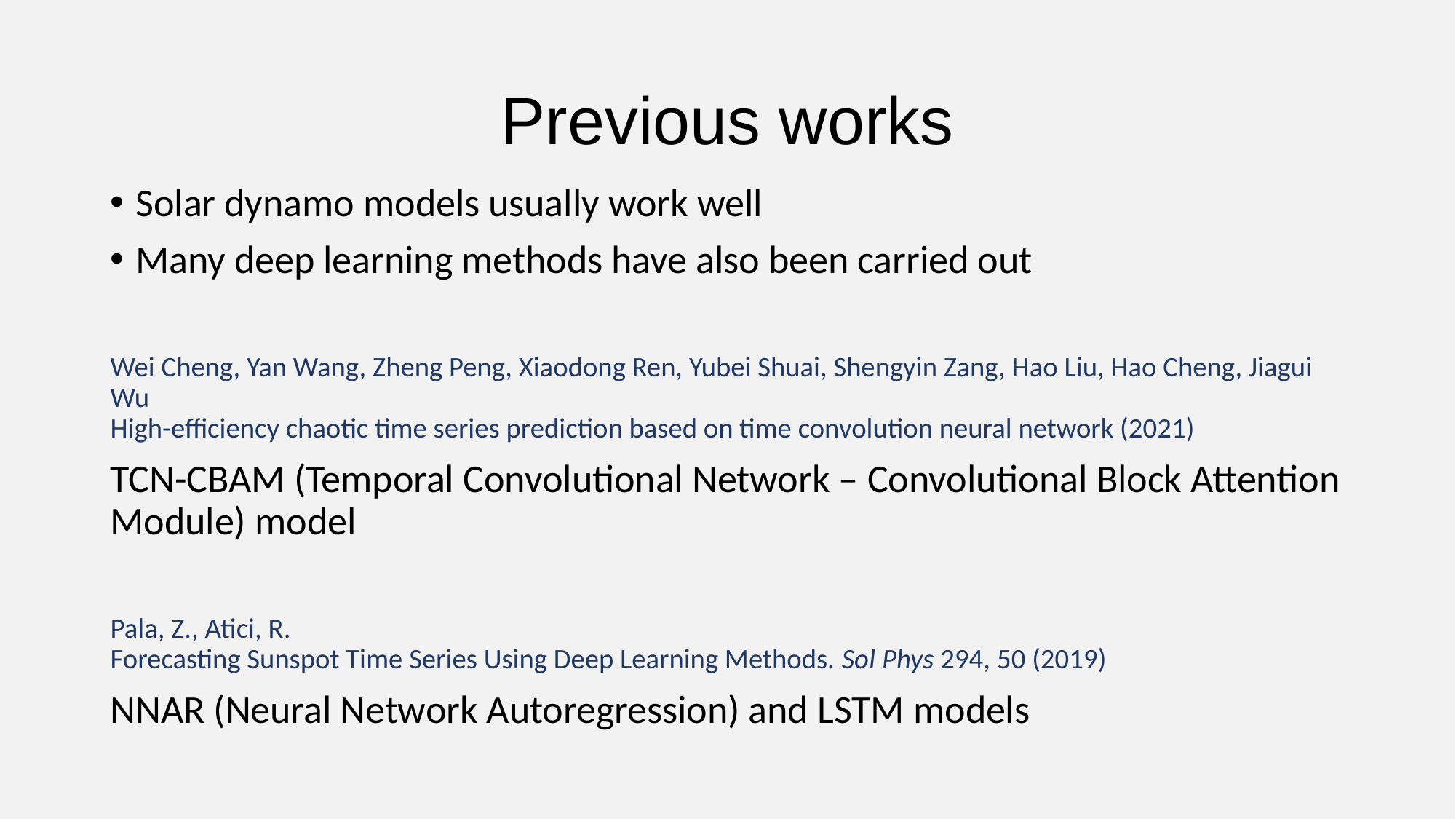

# Previous works
Solar dynamo models usually work well
Many deep learning methods have also been carried out

Wei Cheng, Yan Wang, Zheng Peng, Xiaodong Ren, Yubei Shuai, Shengyin Zang, Hao Liu, Hao Cheng, Jiagui Wu
High-efficiency chaotic time series prediction based on time convolution neural network (2021)
TCN-CBAM (Temporal Convolutional Network – Convolutional Block Attention Module) model

Pala, Z., Atici, R.
Forecasting Sunspot Time Series Using Deep Learning Methods. Sol Phys 294, 50 (2019)
NNAR (Neural Network Autoregression) and LSTM models